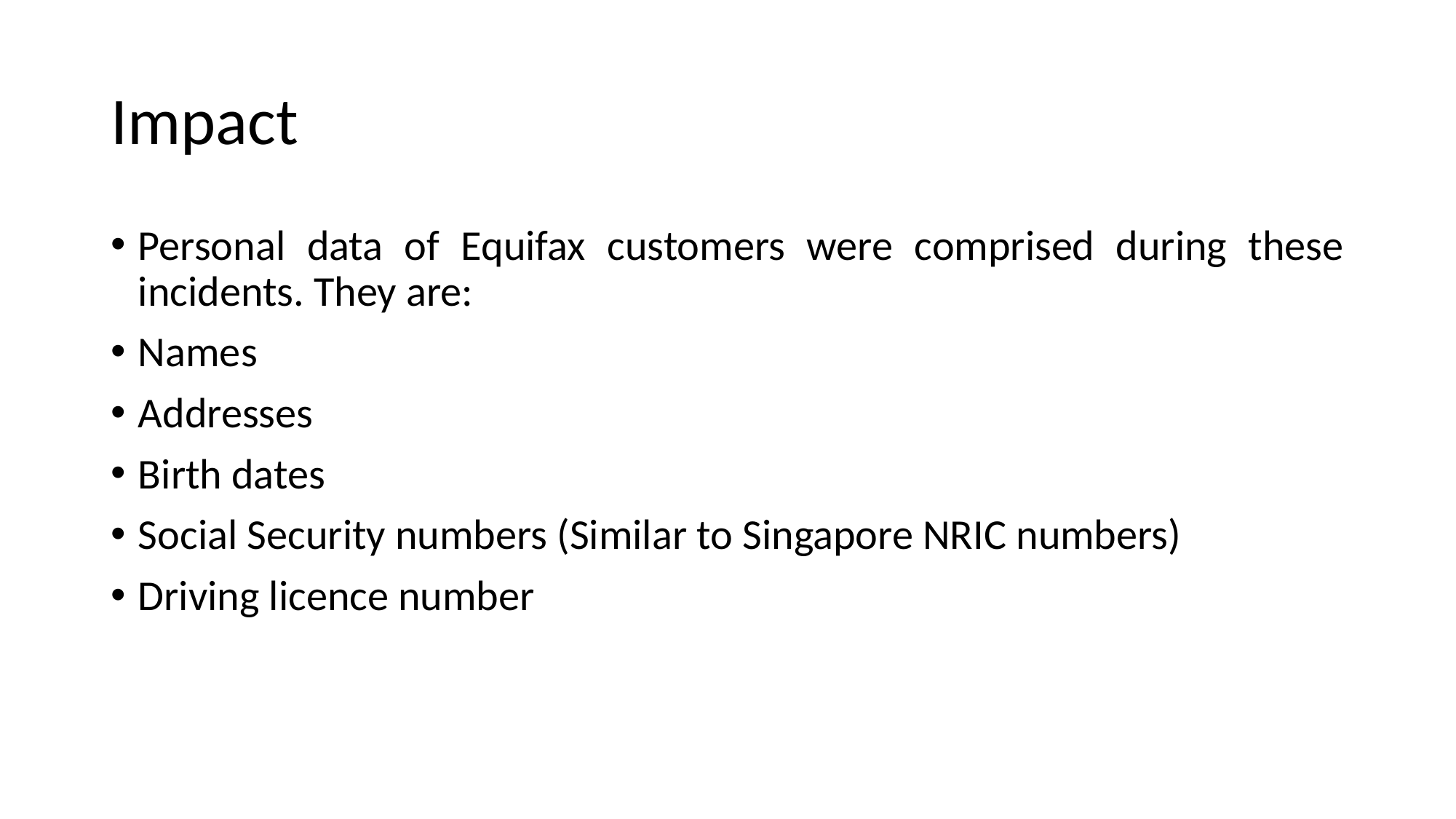

# Impact
Personal data of Equifax customers were comprised during these incidents. They are:
Names
Addresses
Birth dates
Social Security numbers (Similar to Singapore NRIC numbers)
Driving licence number